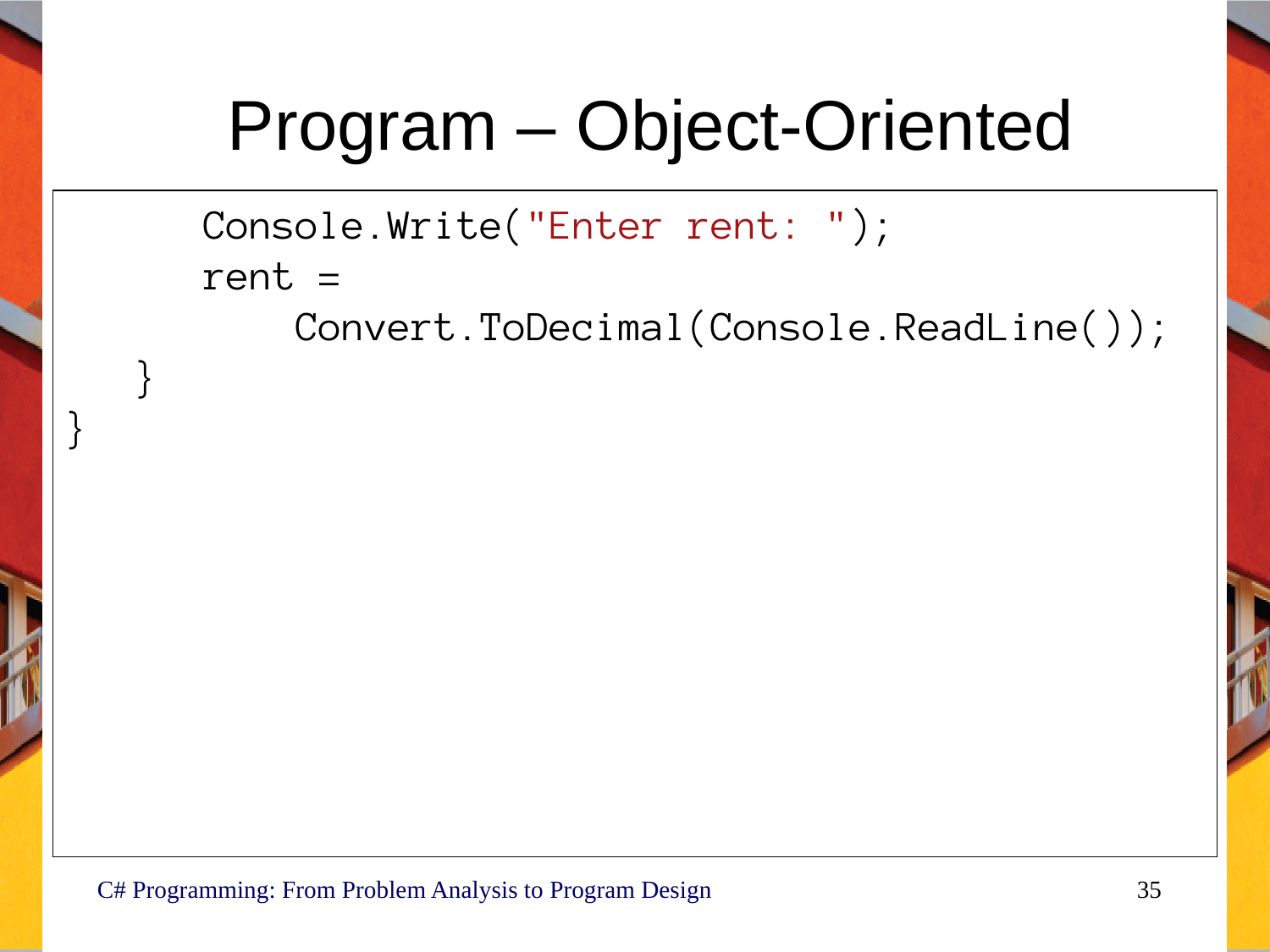

# Program – Object-Oriented
      Console.Write("Enter rent: ");
      rent =
          Convert.ToDecimal(Console.ReadLine());
   }
}

C# Programming: From Problem Analysis to Program Design

35